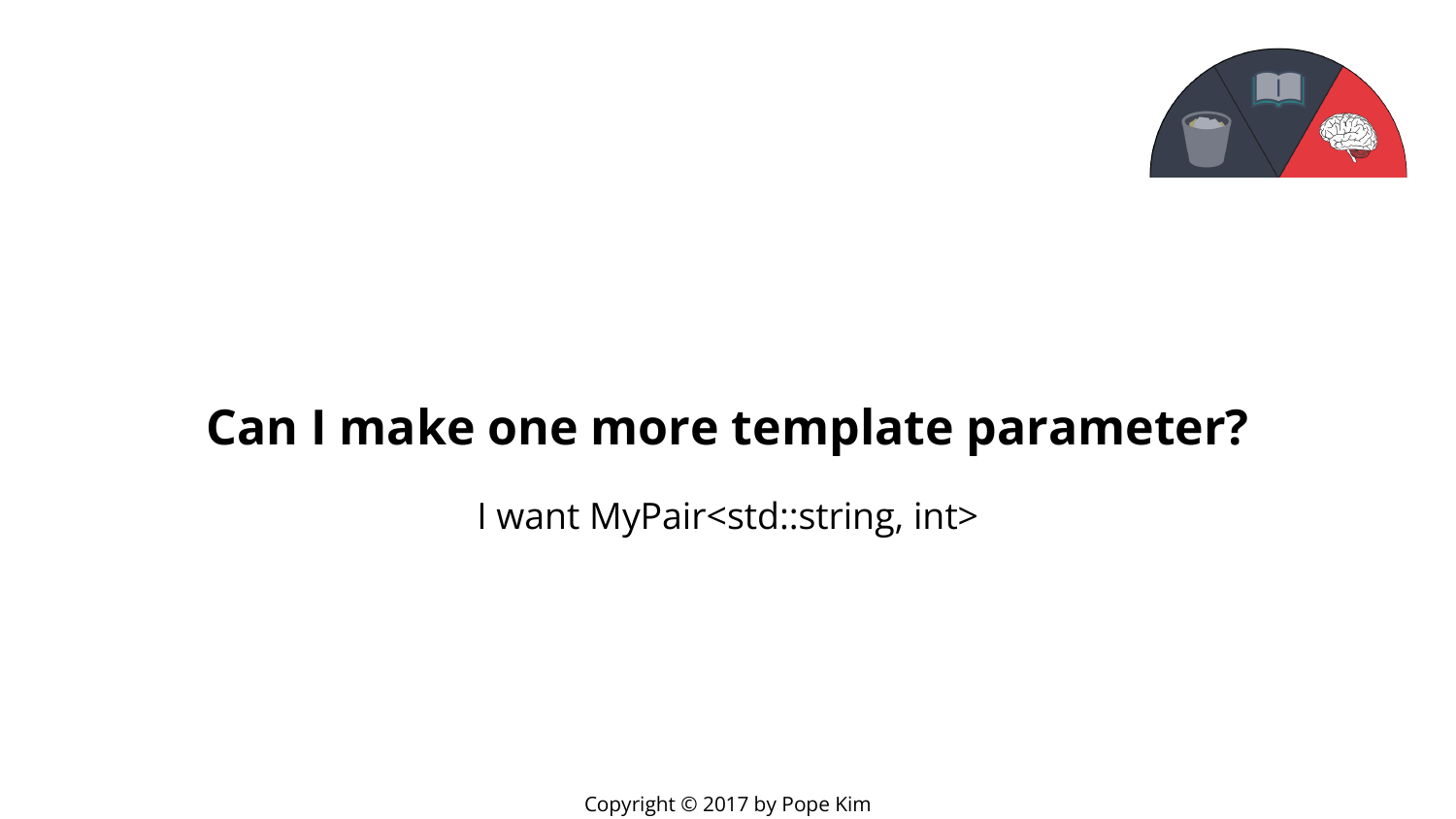

Can I make one more template parameter?
I want MyPair<std::string, int>